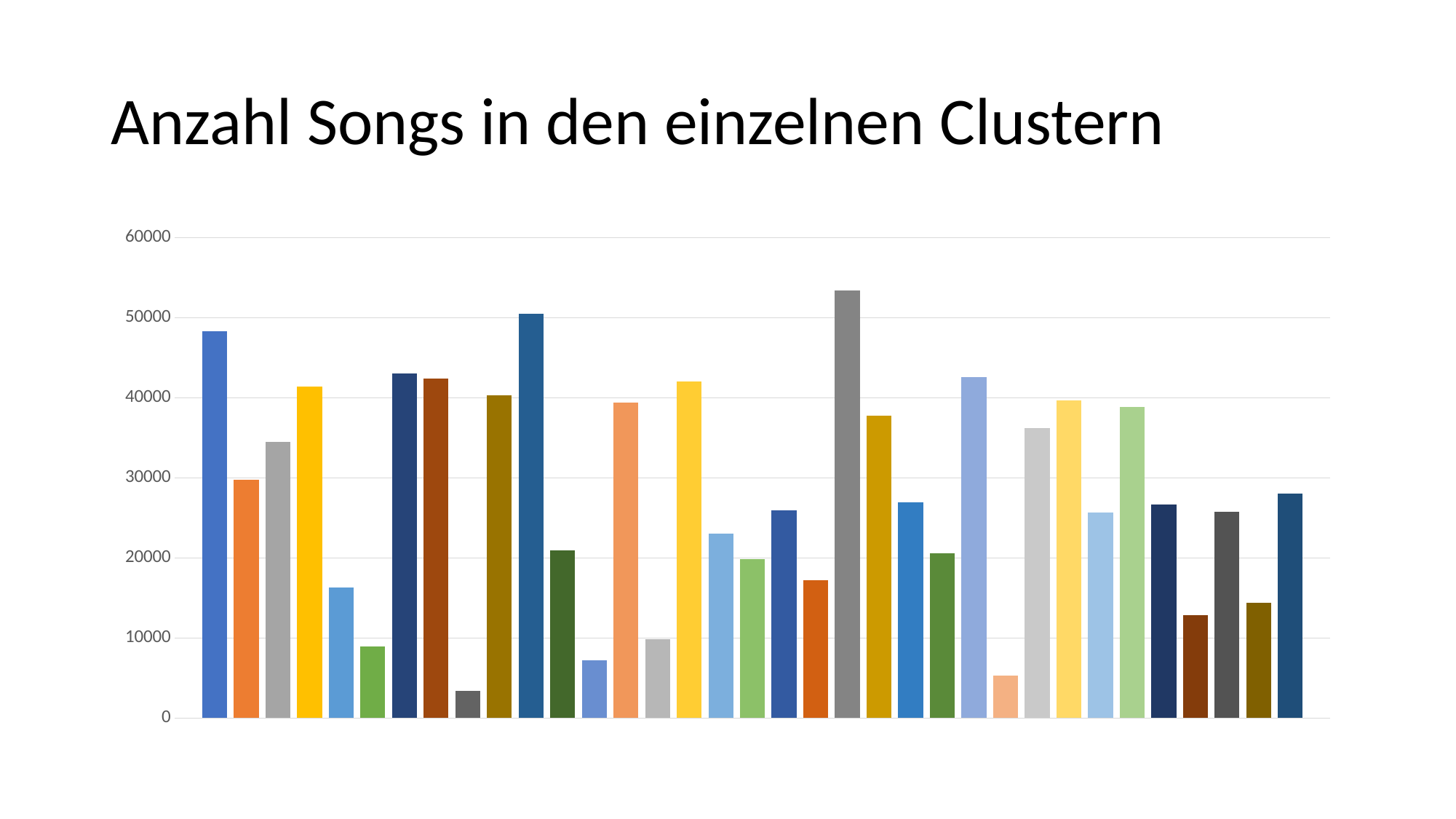

# Anzahl Songs in den einzelnen Clustern

### Chart

| Category | C1 | C2 | C3 | C4 | C5 | C6 | C7 | C8 | C9 | C10 | C11 | C12 | C13 | C14 | C15 | C16 | C17 | C18 | C19 | C20 | C21 | C22 | C23 | C24 | C25 | C26 | C27 | C28 | C29 | C30 | C31 | C32 | C33 | C34 | C35 |
|---|---|---|---|---|---|---|---|---|---|---|---|---|---|---|---|---|---|---|---|---|---|---|---|---|---|---|---|---|---|---|---|---|---|---|---|
| Kategorie 1 | 48268.0 | 29756.0 | 34519.0 | 41400.0 | 16290.0 | 8902.0 | 43023.0 | 42412.0 | 3402.0 | 40315.0 | 50506.0 | 20926.0 | 7229.0 | 39398.0 | 9866.0 | 42005.0 | 23049.0 | 19890.0 | 25920.0 | 17233.0 | 53423.0 | 37744.0 | 26927.0 | 20574.0 | 42559.0 | 5317.0 | 36220.0 | 39656.0 | 25700.0 | 38873.0 | 26630.0 | 12885.0 | 25771.0 | 14374.0 | 27994.0 |